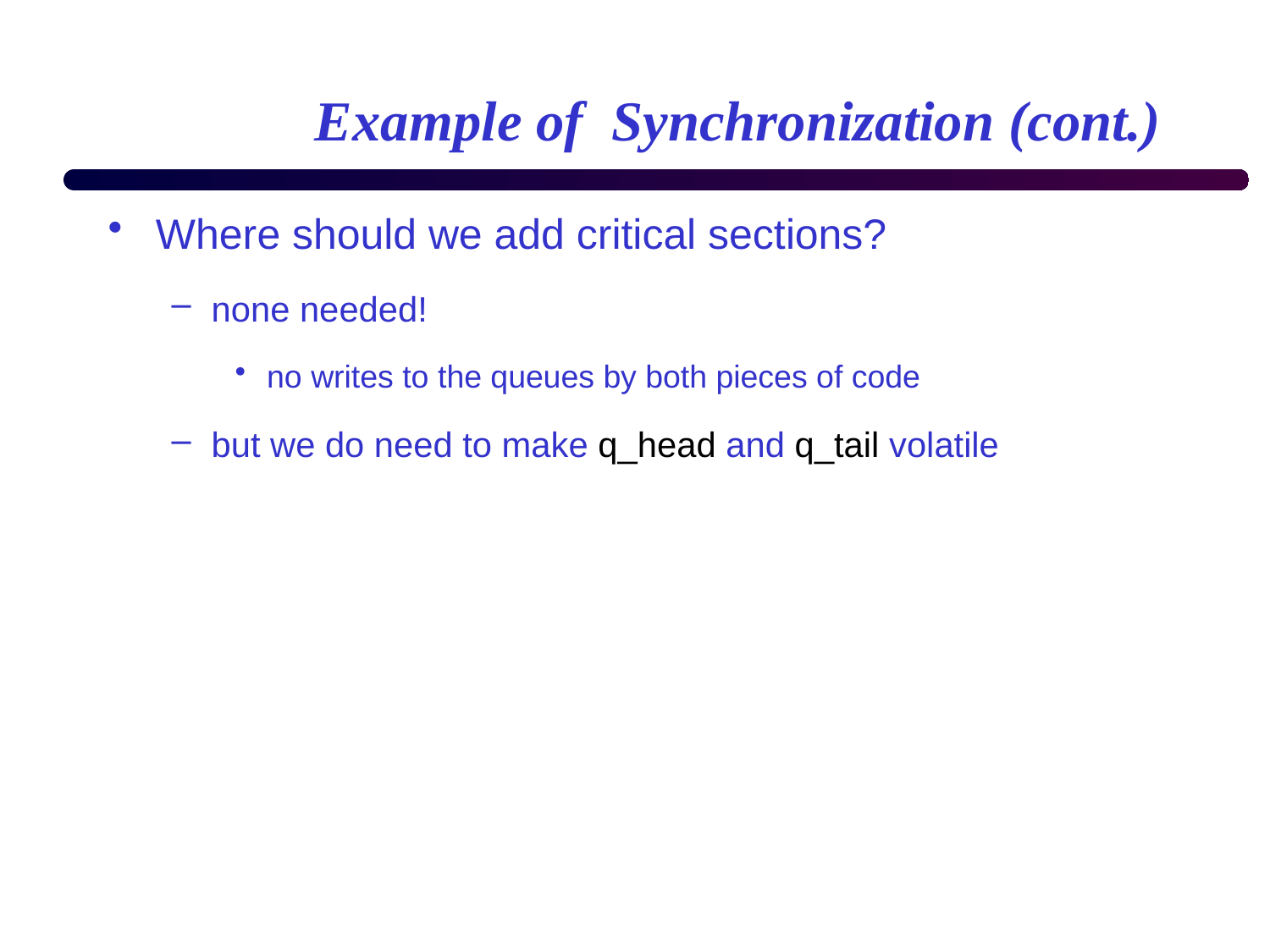

# Example of  Synchronization (cont.)
Where should we add critical sections?
none needed!
no writes to the queues by both pieces of code
but we do need to make q_head and q_tail volatile